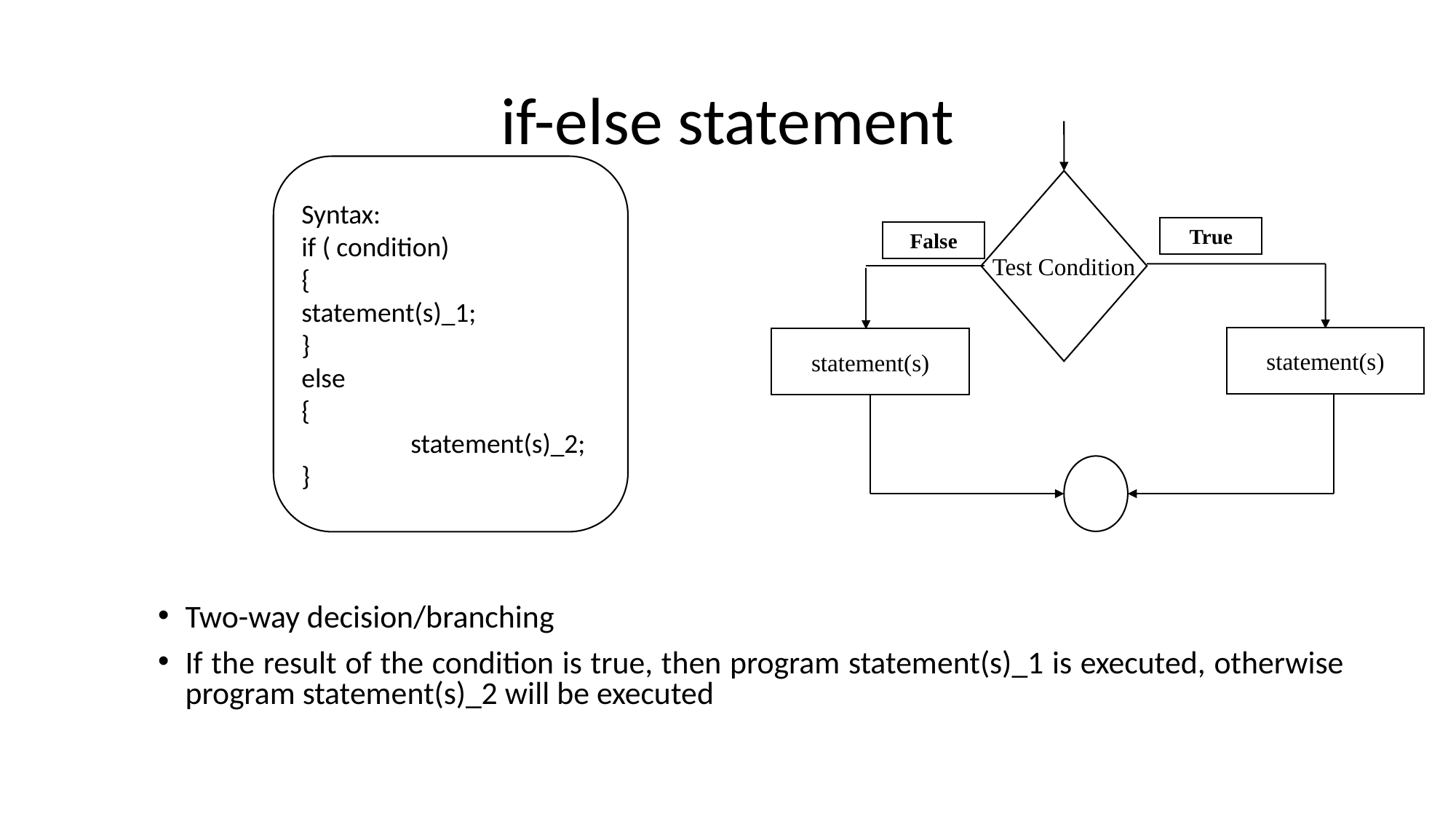

# if-else statement

Test Condition
True
False

statement(s)
statement(s)

Syntax:
if ( condition)
{		statement(s)_1;
}
else
{
	statement(s)_2;
}
Two-way decision/branching
If the result of the condition is true, then program statement(s)_1 is executed, otherwise program statement(s)_2 will be executed